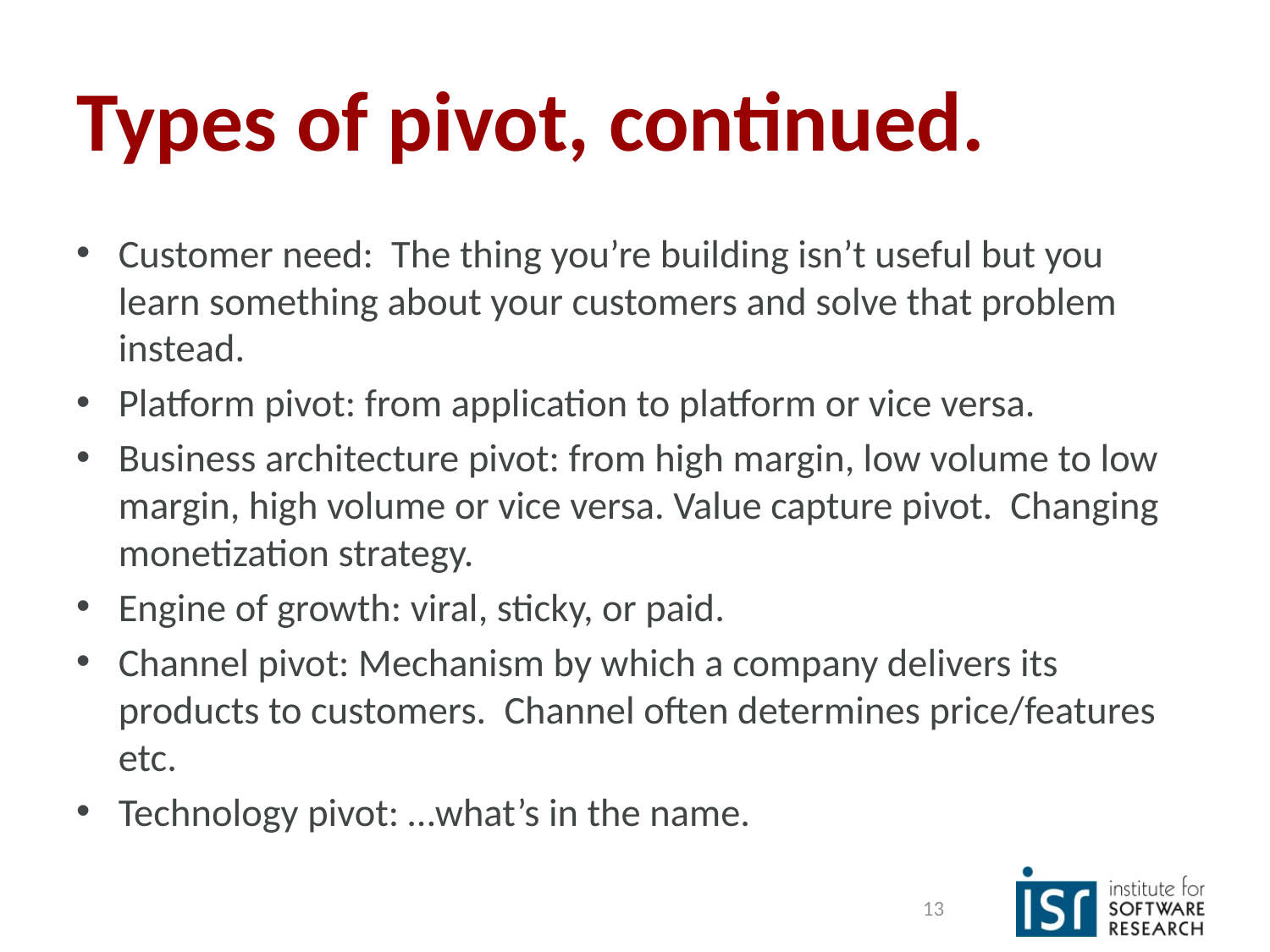

# Types of pivot, continued.
Customer need:  The thing you’re building isn’t useful but you learn something about your customers and solve that problem instead.
Platform pivot: from application to platform or vice versa.
Business architecture pivot: from high margin, low volume to low margin, high volume or vice versa. Value capture pivot.  Changing monetization strategy.
Engine of growth: viral, sticky, or paid.
Channel pivot: Mechanism by which a company delivers its products to customers.  Channel often determines price/features etc.
Technology pivot: …what’s in the name.
13